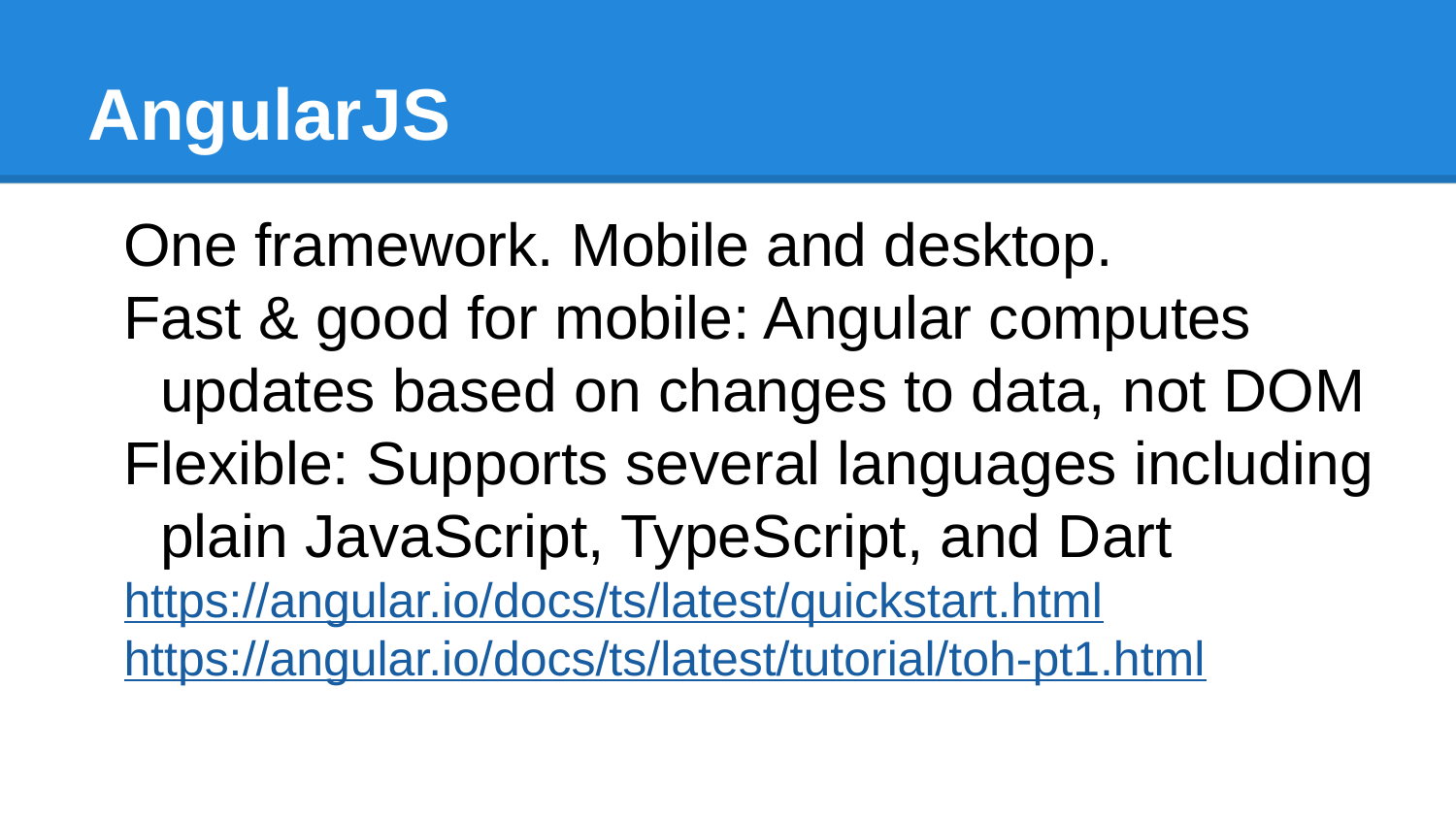

# AngularJS
One framework. Mobile and desktop.
Fast & good for mobile: Angular computes updates based on changes to data, not DOM
Flexible: Supports several languages including plain JavaScript, TypeScript, and Dart
https://angular.io/docs/ts/latest/quickstart.html
https://angular.io/docs/ts/latest/tutorial/toh-pt1.html